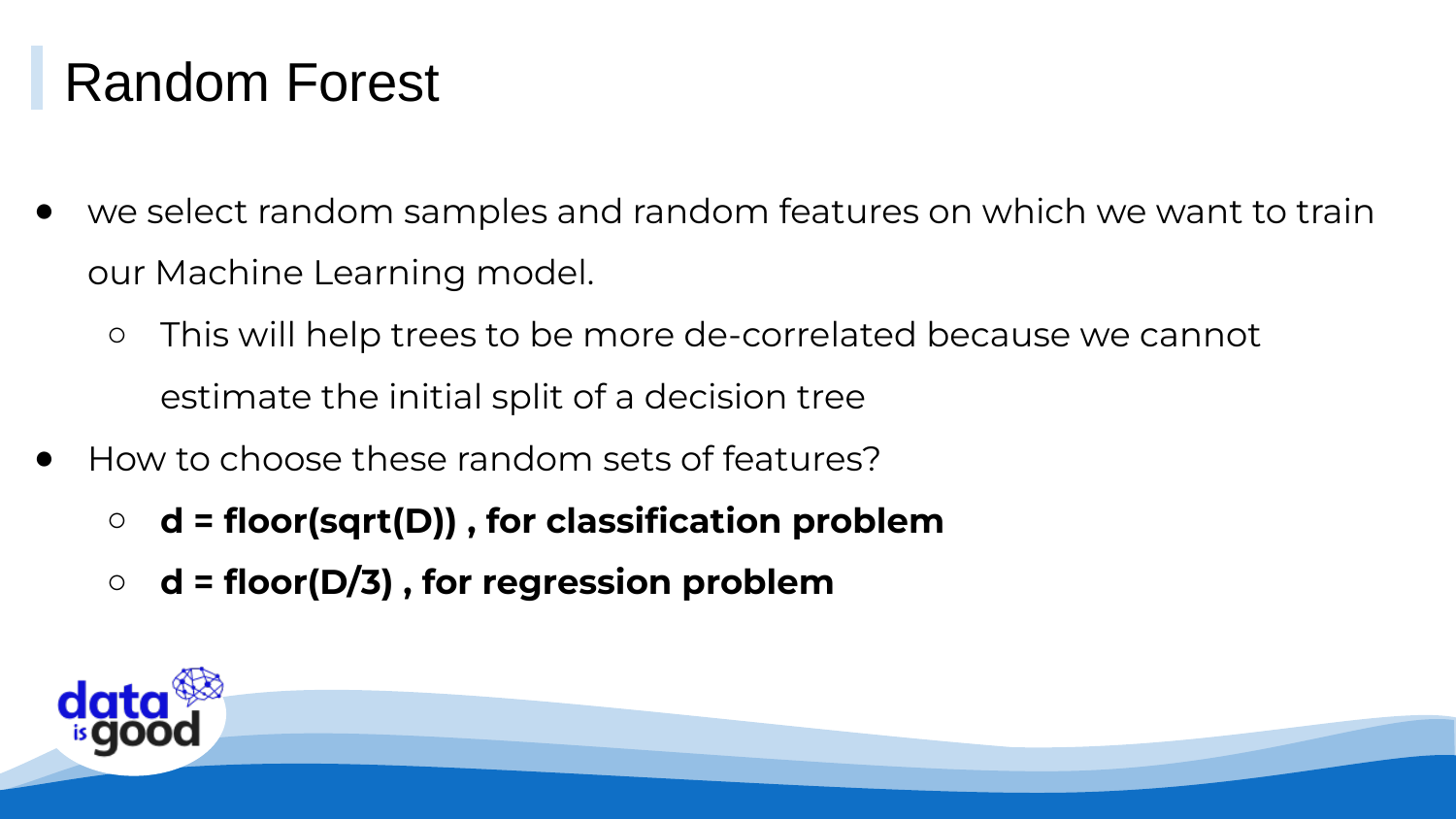

# Random Forest
we select random samples and random features on which we want to train our Machine Learning model.
This will help trees to be more de-correlated because we cannot estimate the initial split of a decision tree
How to choose these random sets of features?
d = floor(sqrt(D)) , for classification problem
d = floor(D/3) , for regression problem